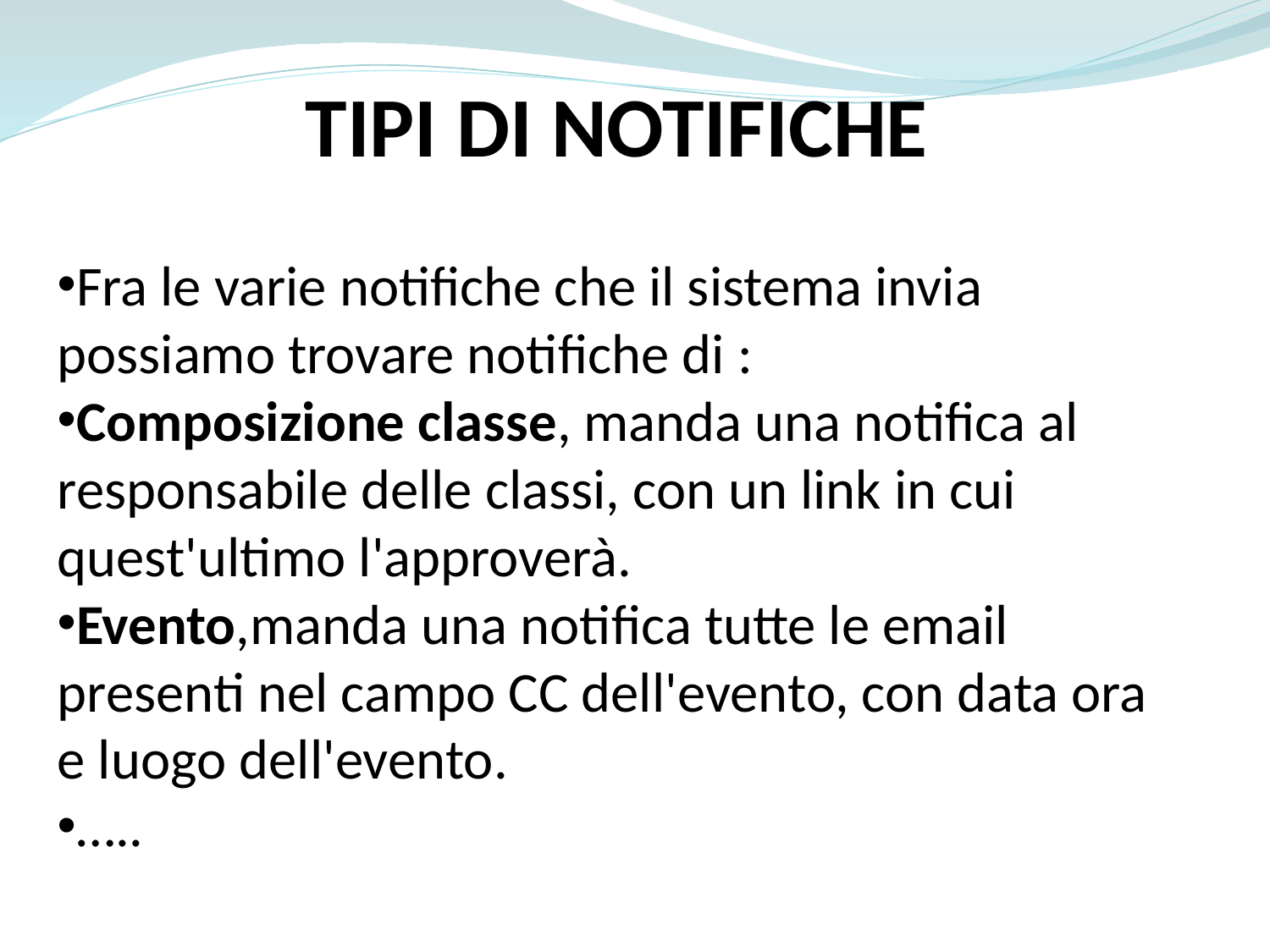

TIPI DI NOTIFICHE

Fra le varie notifiche che il sistema invia possiamo trovare notifiche di :
Composizione classe, manda una notifica al responsabile delle classi, con un link in cui quest'ultimo l'approverà.
Evento,manda una notifica tutte le email presenti nel campo CC dell'evento, con data ora e luogo dell'evento.
…..